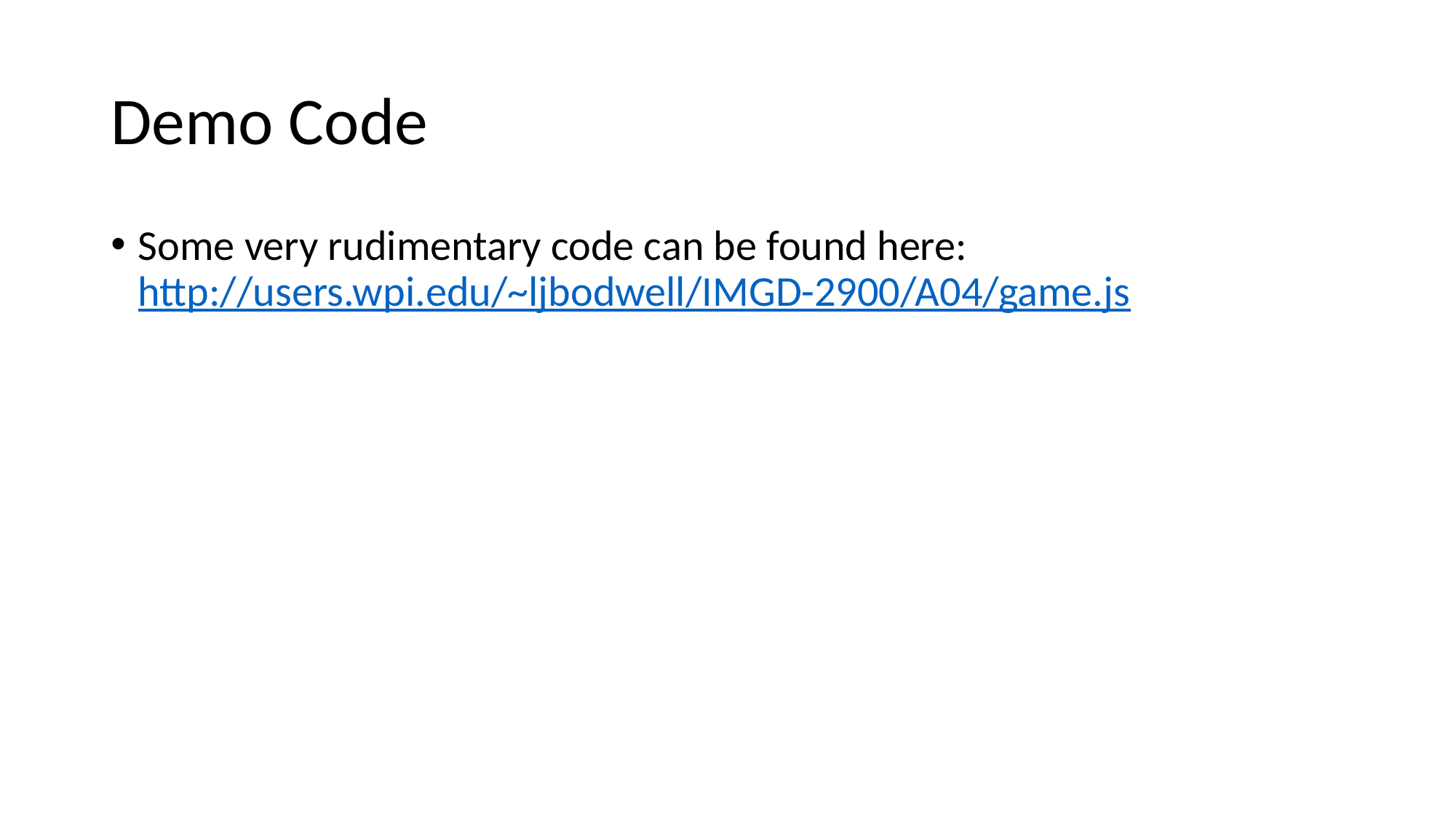

# Demo Code
Some very rudimentary code can be found here: http://users.wpi.edu/~ljbodwell/IMGD-2900/A04/game.js